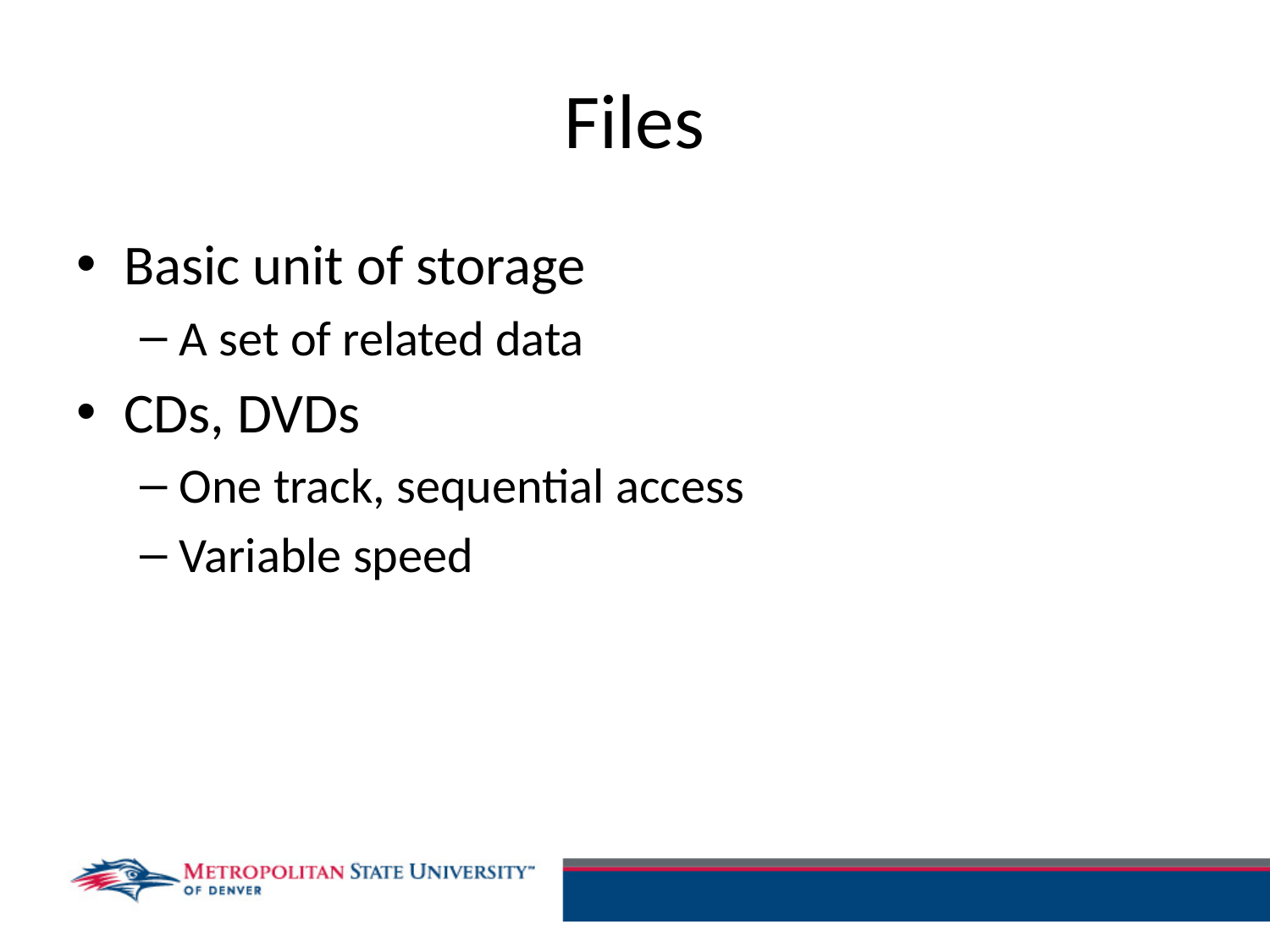

# Files
Basic unit of storage
A set of related data
CDs, DVDs
One track, sequential access
Variable speed